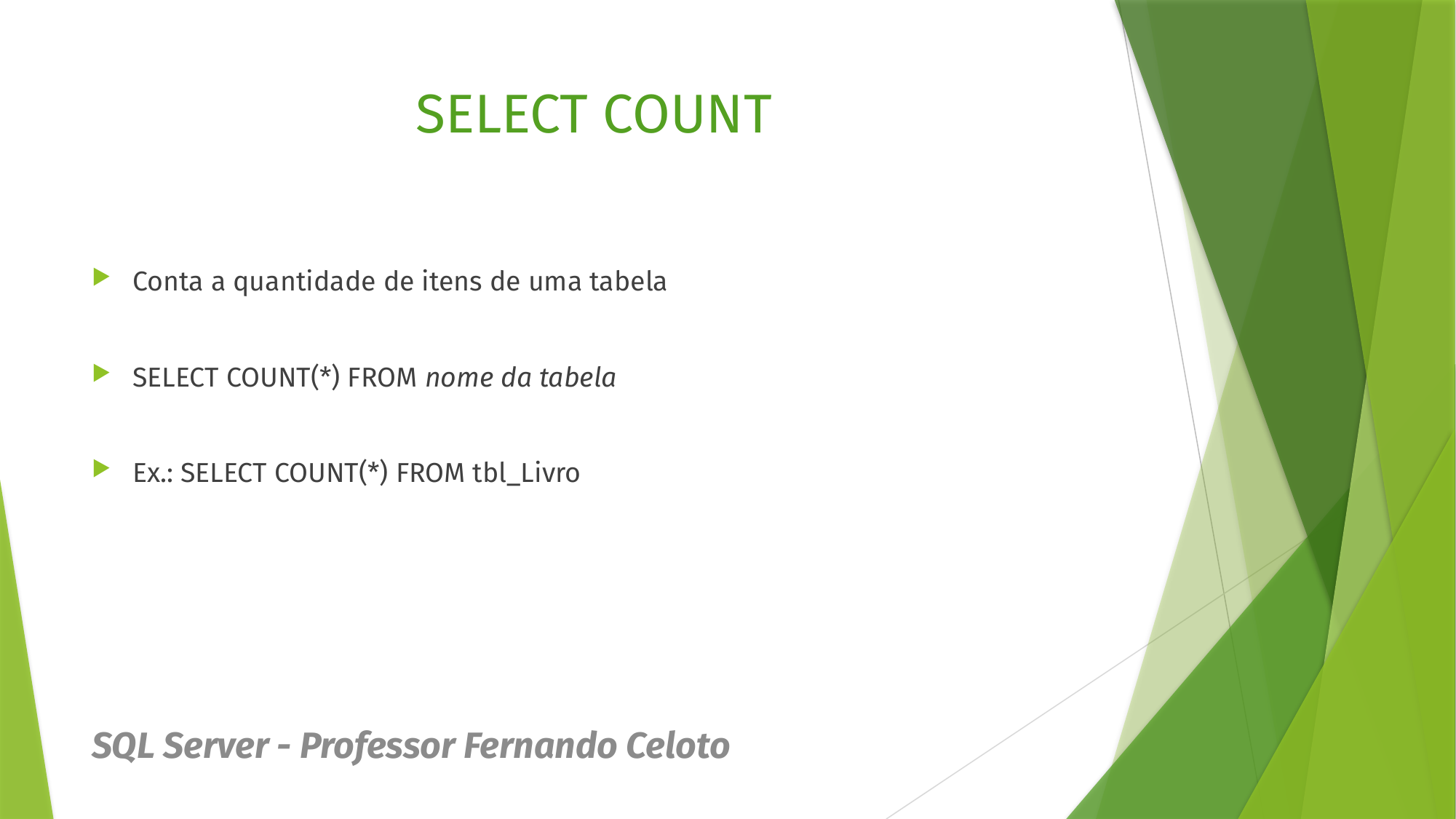

# SELECT COUNT
Conta a quantidade de itens de uma tabela

SELECT COUNT(*) FROM nome da tabela

Ex.: SELECT COUNT(*) FROM tbl_Livro
SQL Server - Professor Fernando Celoto